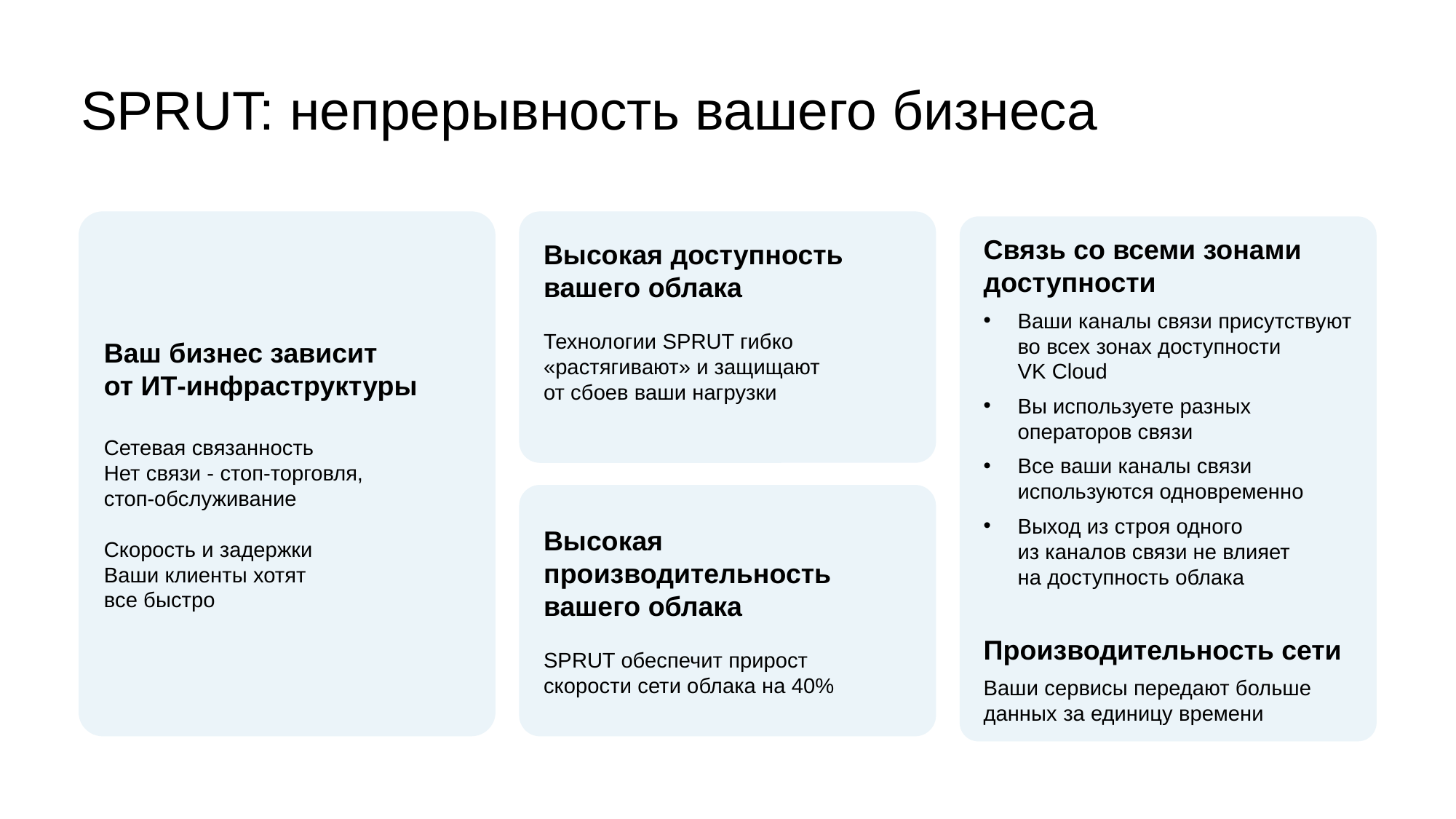

# SPRUT: непрерывность вашего бизнеса
Ваш бизнес зависит
от ИТ-инфраструктуры

Сетевая связанность
Нет связи - стоп-торговля,
стоп-обслуживание

Скорость и задержки
Ваши клиенты хотят
все быстро
Связь со всеми зонами доступности
Ваши каналы связи присутствуют во всех зонах доступности
VK Cloud
Вы используете разных операторов связи
Все ваши каналы связи используются одновременно
Выход из строя одного
из каналов связи не влияет
на доступность облака

Производительность сети
Ваши сервисы передают больше данных за единицу времени
Высокая доступность вашего облака
Технологии SPRUT гибко «растягивают» и защищают
от сбоев ваши нагрузки

Высокая производительность
вашего облака
SPRUT обеспечит прирост
скорости сети облака на 40%